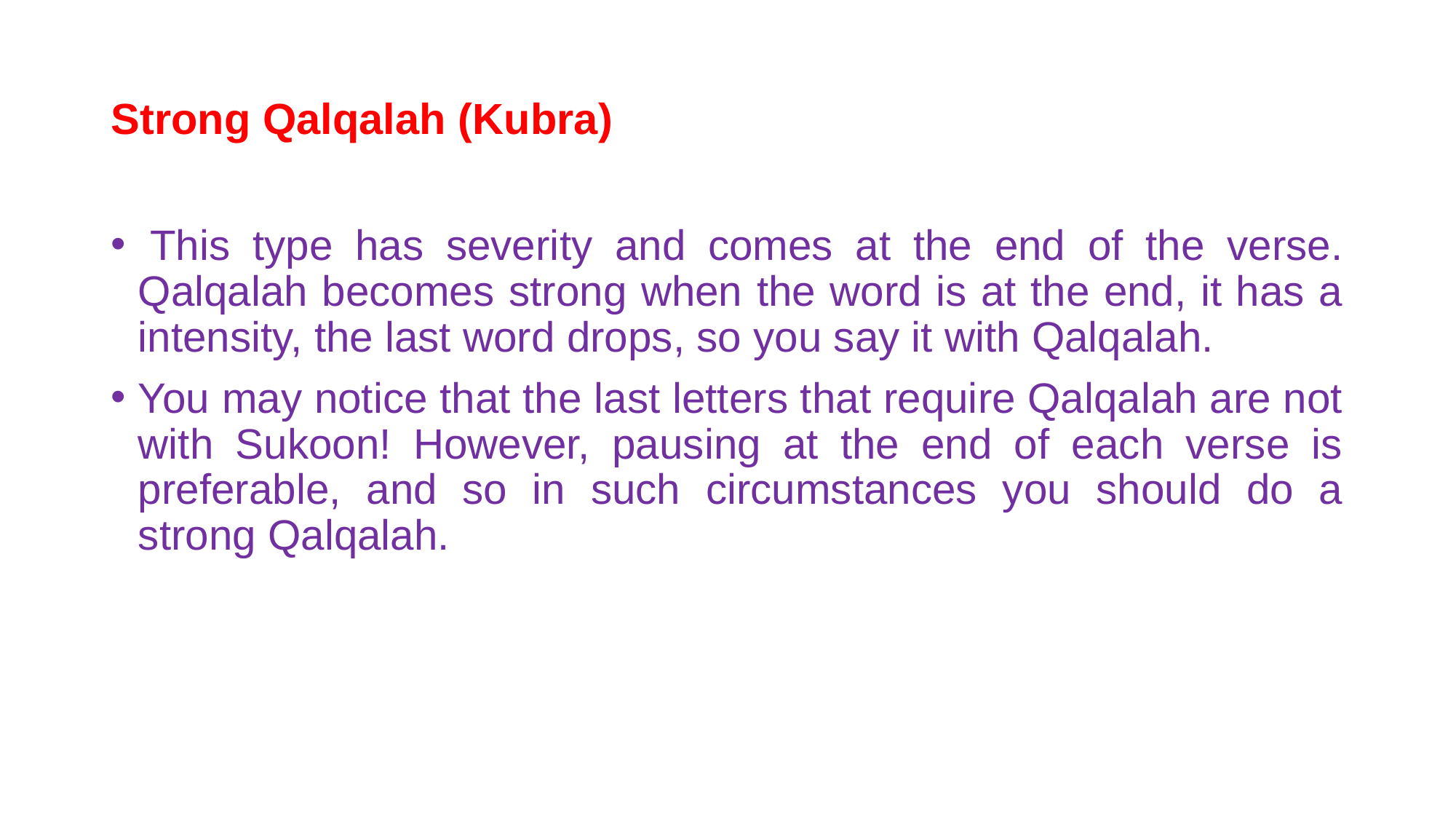

# Strong Qalqalah (Kubra)
 This type has severity and comes at the end of the verse. Qalqalah becomes strong when the word is at the end, it has a intensity, the last word drops, so you say it with Qalqalah.
You may notice that the last letters that require Qalqalah are not with Sukoon! However, pausing at the end of each verse is preferable, and so in such circumstances you should do a strong Qalqalah.